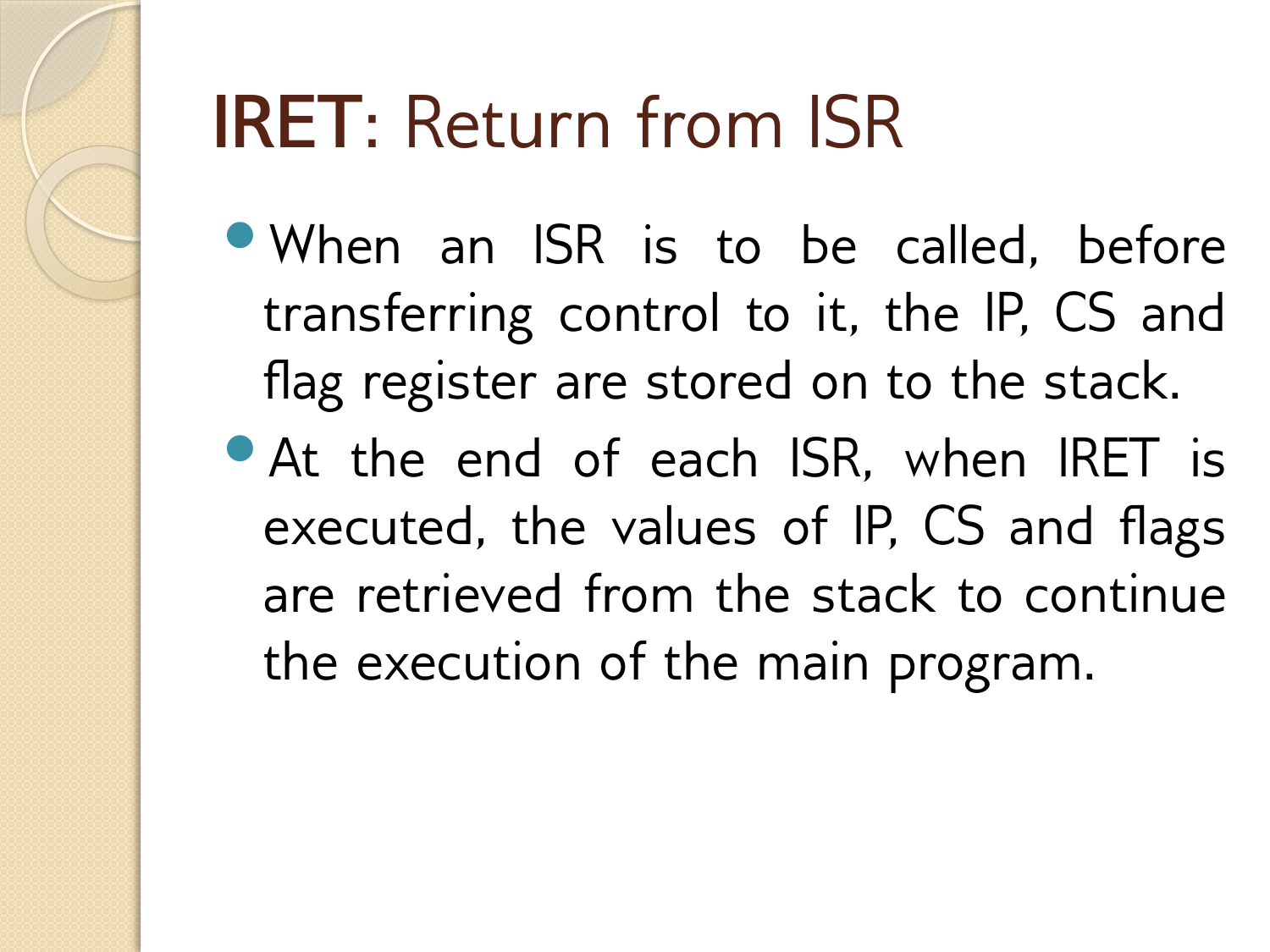

# IRET: Return from ISR
When an ISR is to be called, before transferring control to it, the IP, CS and flag register are stored on to the stack.
At the end of each ISR, when IRET is executed, the values of IP, CS and flags are retrieved from the stack to continue the execution of the main program.